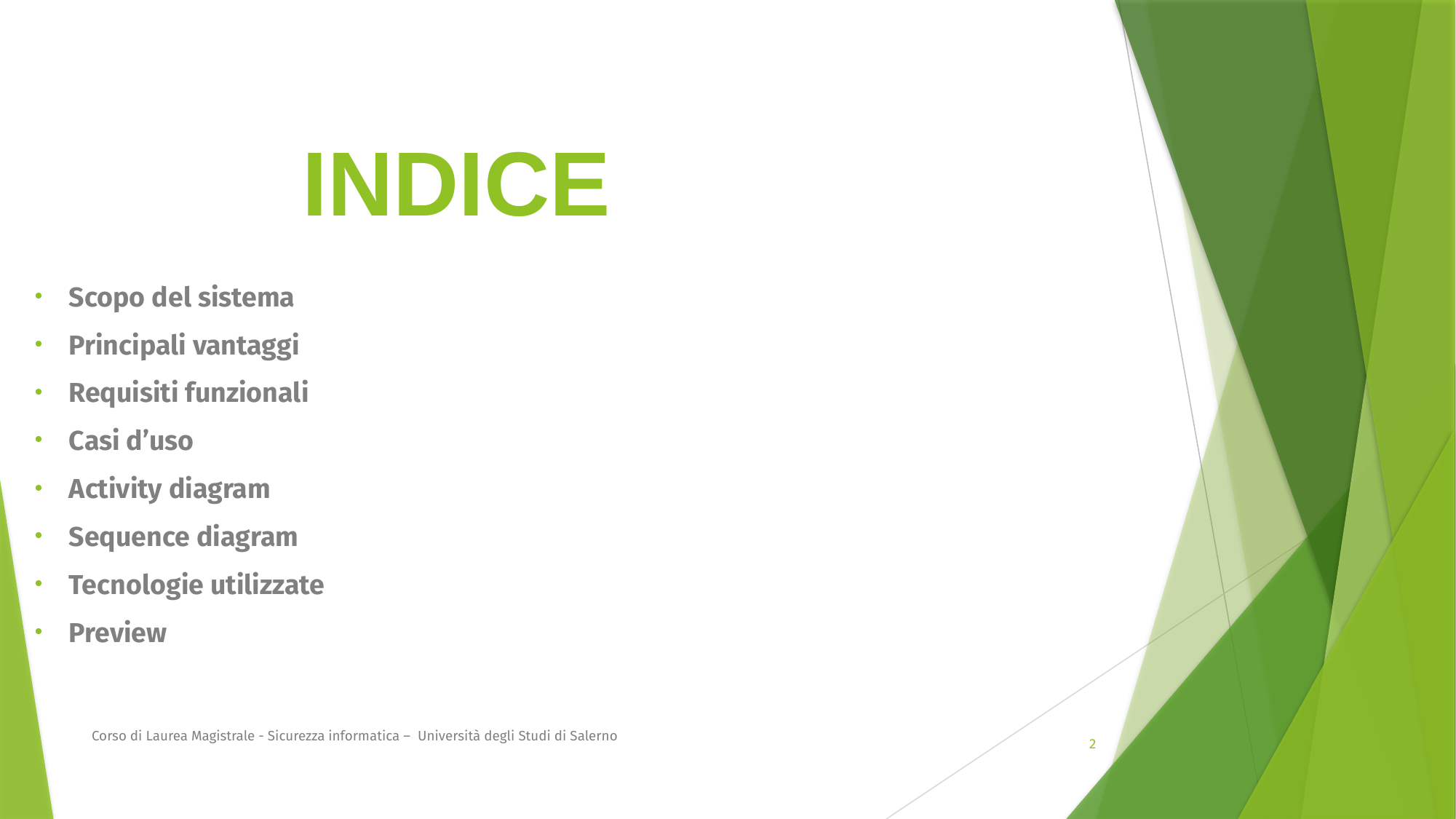

# INDICE
Scopo del sistema
Principali vantaggi
Requisiti funzionali
Casi d’uso
Activity diagram
Sequence diagram
Tecnologie utilizzate
Preview

Corso di Laurea Magistrale - Sicurezza informatica –  Università degli Studi di Salerno

2